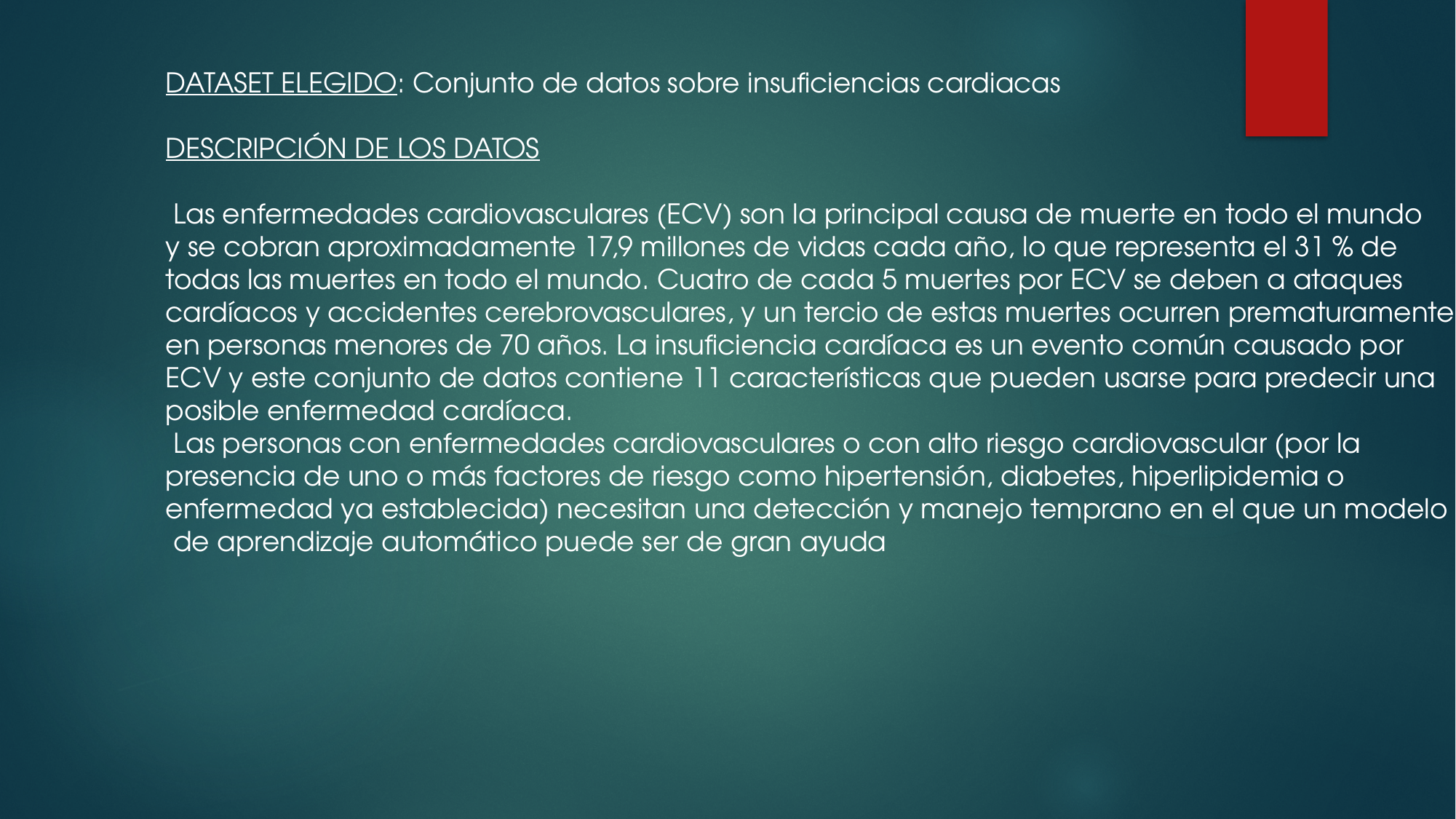

DATASET ELEGIDO: Conjunto de datos sobre insuficiencias cardiacas

DESCRIPCIÓN DE LOS DATOS

 Las enfermedades cardiovasculares (ECV) son la principal causa de muerte en todo el mundo
y se cobran aproximadamente 17,9 millones de vidas cada año, lo que representa el 31 % de
todas las muertes en todo el mundo. Cuatro de cada 5 muertes por ECV se deben a ataques
cardíacos y accidentes cerebrovasculares, y un tercio de estas muertes ocurren prematuramente
en personas menores de 70 años. La insuficiencia cardíaca es un evento común causado por
ECV y este conjunto de datos contiene 11 características que pueden usarse para predecir una
posible enfermedad cardíaca.
 Las personas con enfermedades cardiovasculares o con alto riesgo cardiovascular (por la
presencia de uno o más factores de riesgo como hipertensión, diabetes, hiperlipidemia o
enfermedad ya establecida) necesitan una detección y manejo temprano en el que un modelo
 de aprendizaje automático puede ser de gran ayuda